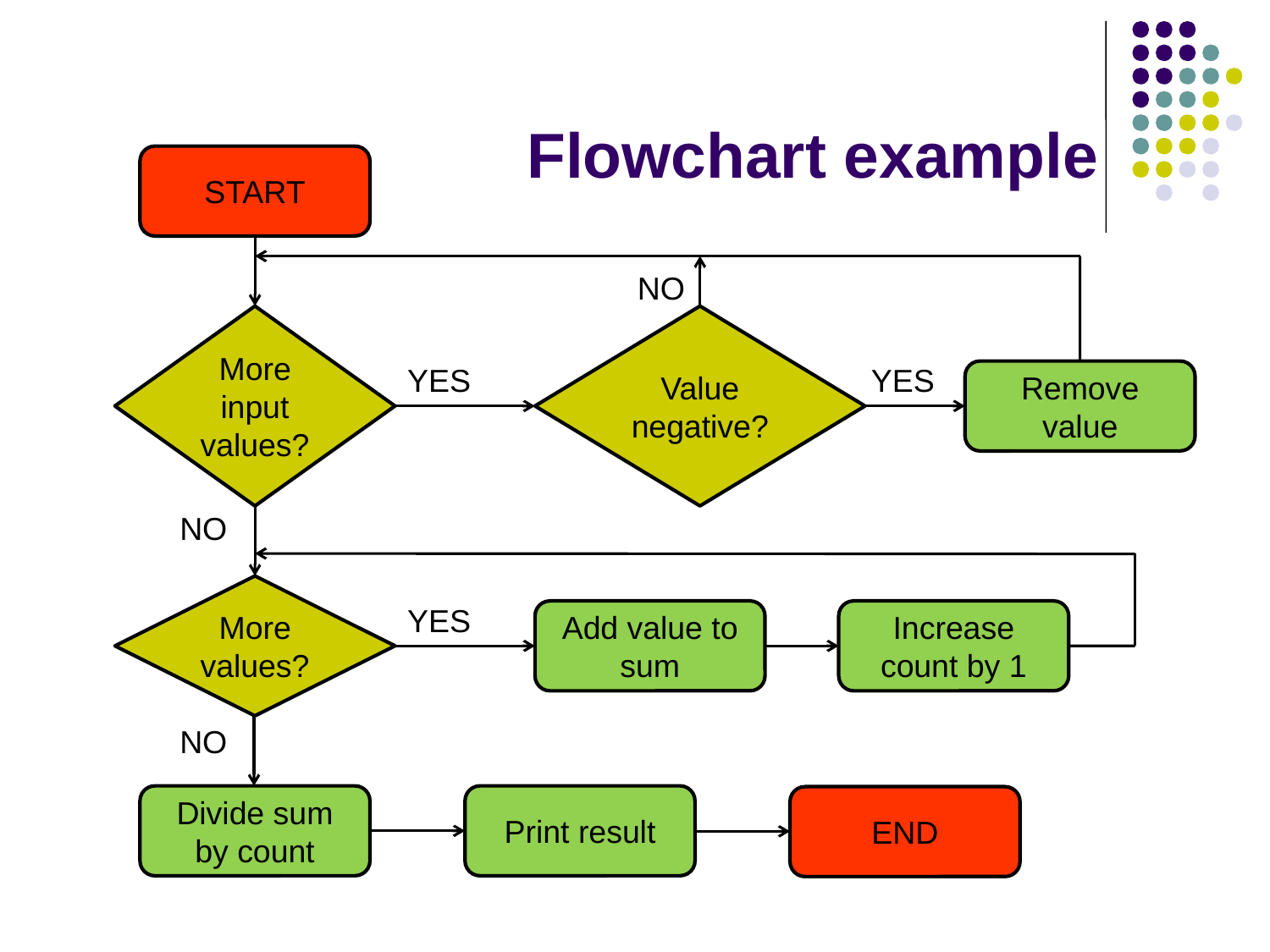

# Flowchart example
START
NO
More input values?
Value negative?
YES
YES
Remove value
NO
More values?
YES
Add value to sum
Increase count by 1
NO
Divide sum by count
Print result
END